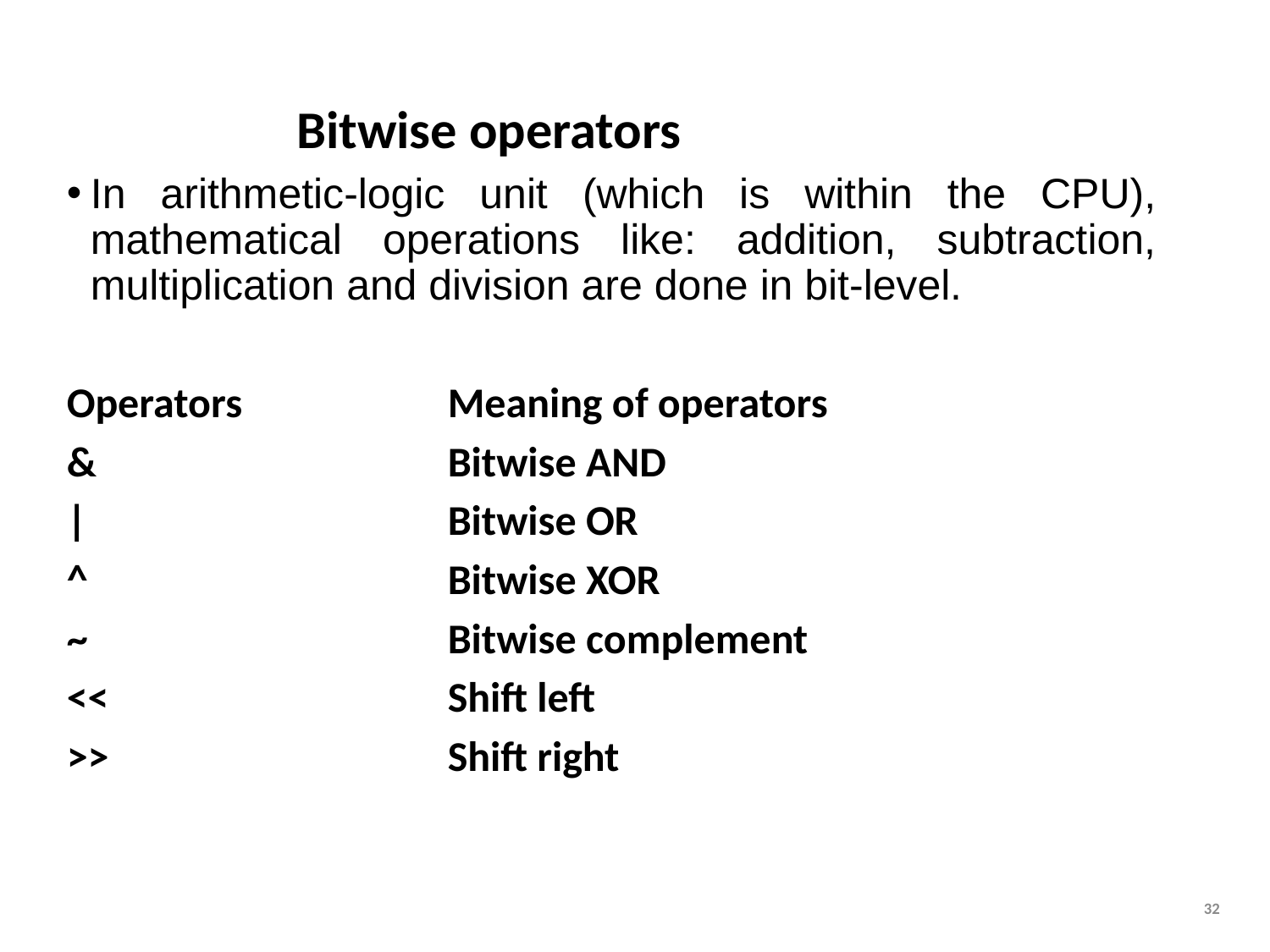

# Bitwise operators
In arithmetic-logic unit (which is within the CPU), mathematical operations like: addition, subtraction, multiplication and division are done in bit-level.

Operators		Meaning of operators
&			Bitwise AND
|			Bitwise OR
^			Bitwise XOR
~			Bitwise complement
<<			Shift left
>>			Shift right
32